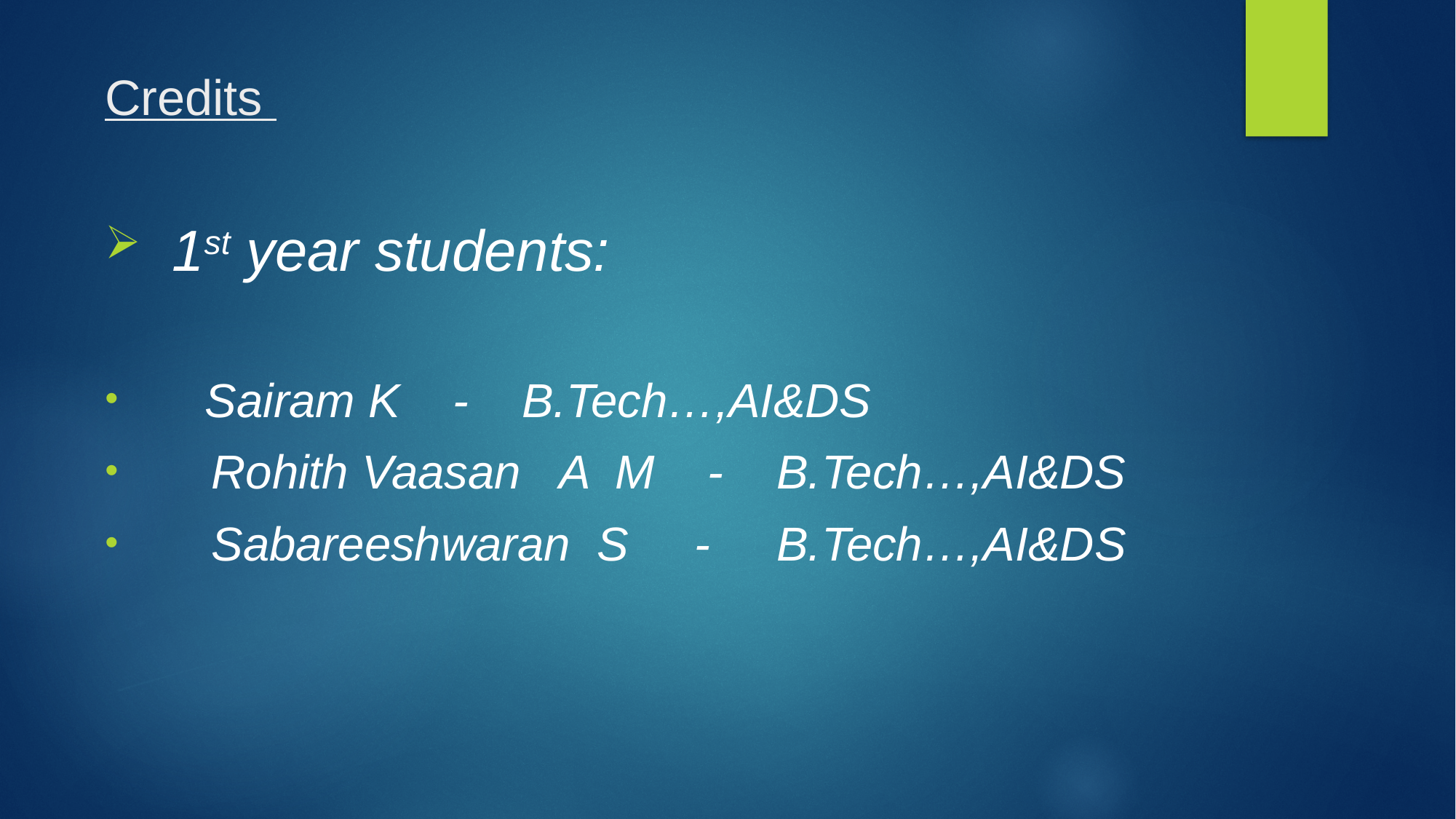

# Credits
1st year students:

   Sairam K    -    B.Tech…,AI&DS
    Rohith Vaasan   A  M    -    B.Tech…,AI&DS
    Sabareeshwaran  S     -     B.Tech…,AI&DS